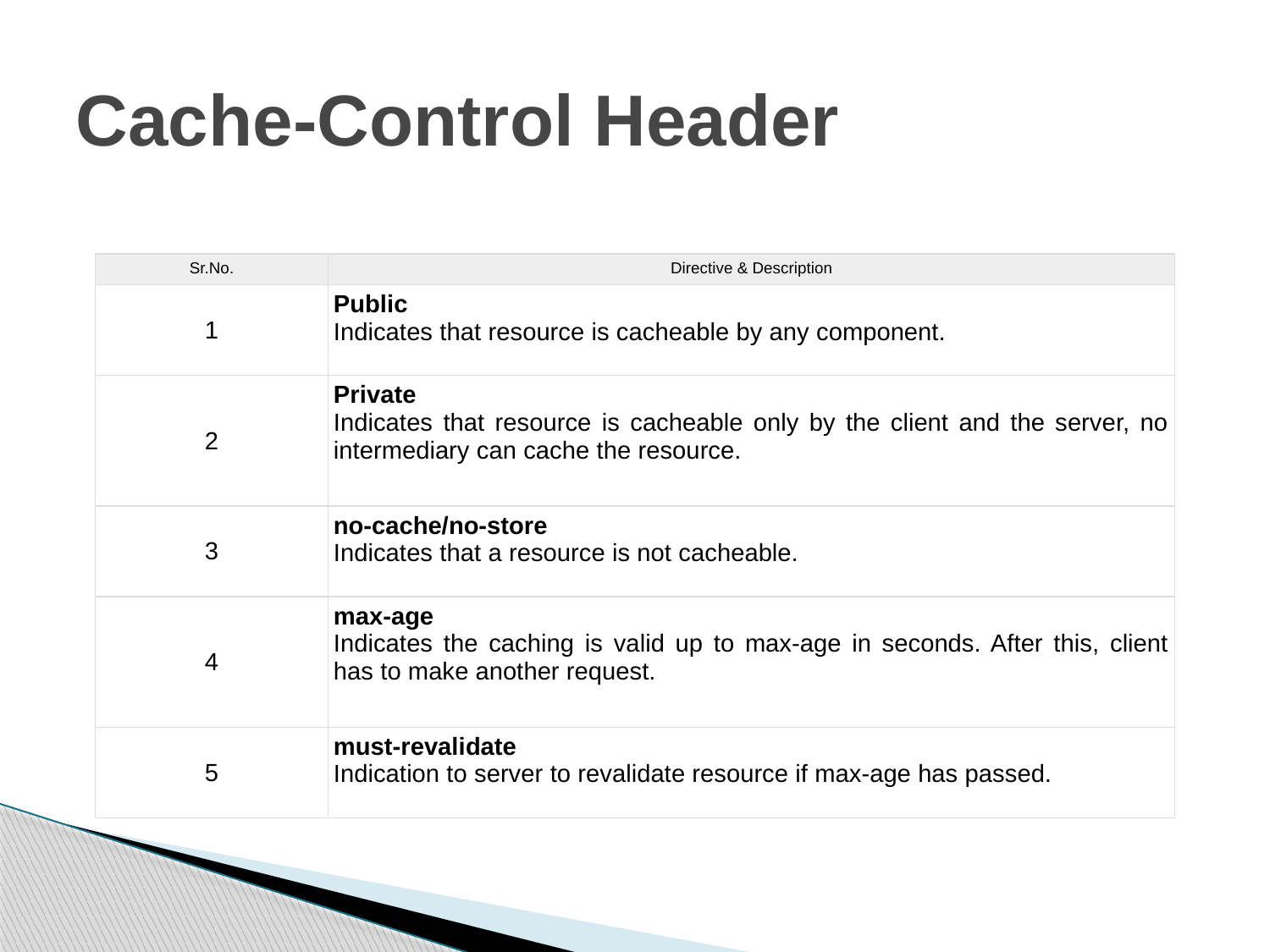

# Cache-Control Header
| Sr.No. | Directive & Description |
| --- | --- |
| 1 | Public Indicates that resource is cacheable by any component. |
| 2 | Private Indicates that resource is cacheable only by the client and the server, no intermediary can cache the resource. |
| 3 | no-cache/no-store Indicates that a resource is not cacheable. |
| 4 | max-age Indicates the caching is valid up to max-age in seconds. After this, client has to make another request. |
| 5 | must-revalidate Indication to server to revalidate resource if max-age has passed. |